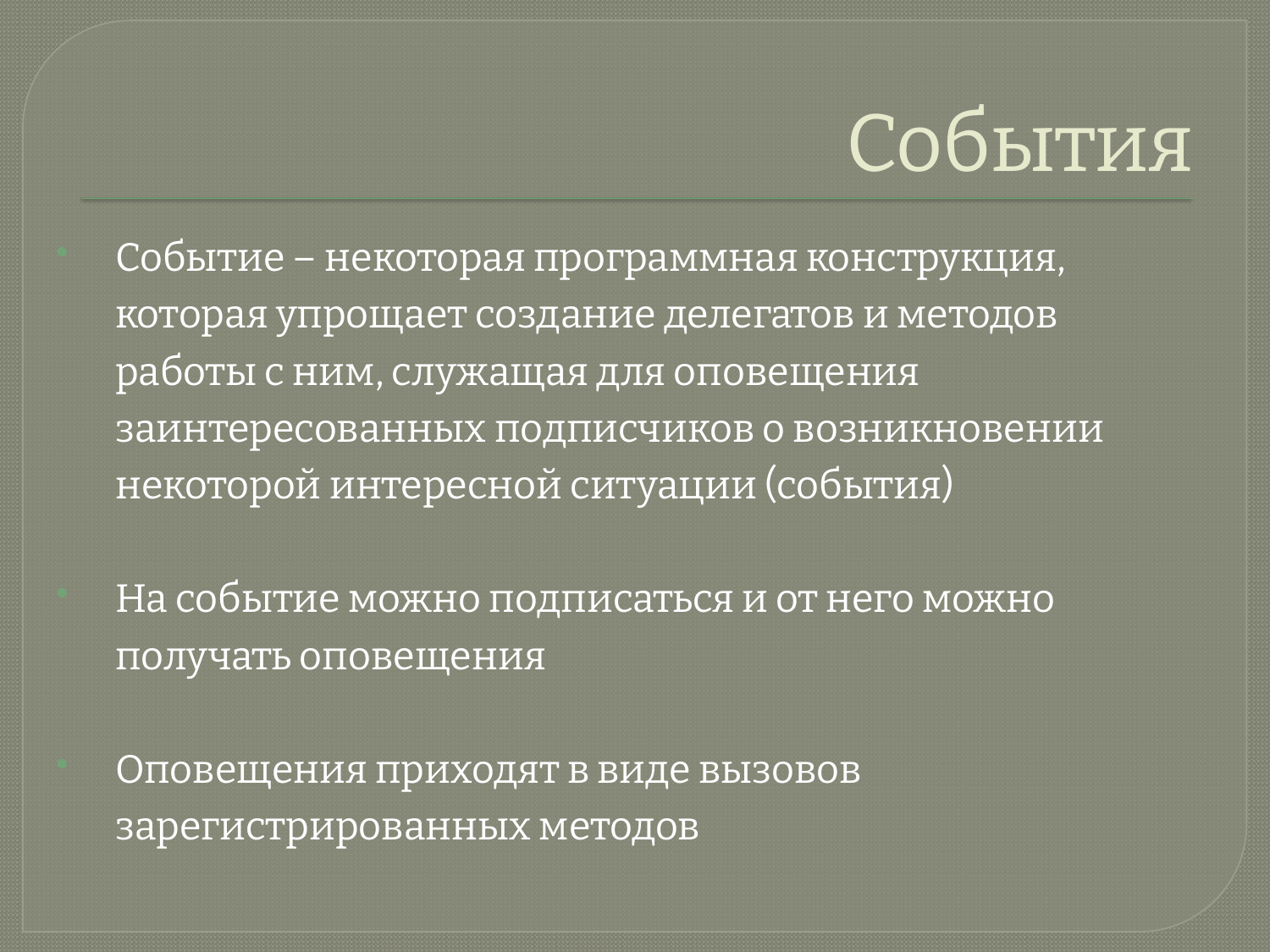

# События
Событие – некоторая программная конструкция, которая упрощает создание делегатов и методов работы с ним, служащая для оповещения заинтересованных подписчиков о возникновении некоторой интересной ситуации (события)

На событие можно подписаться и от него можно получать оповещения

Оповещения приходят в виде вызовов зарегистрированных методов